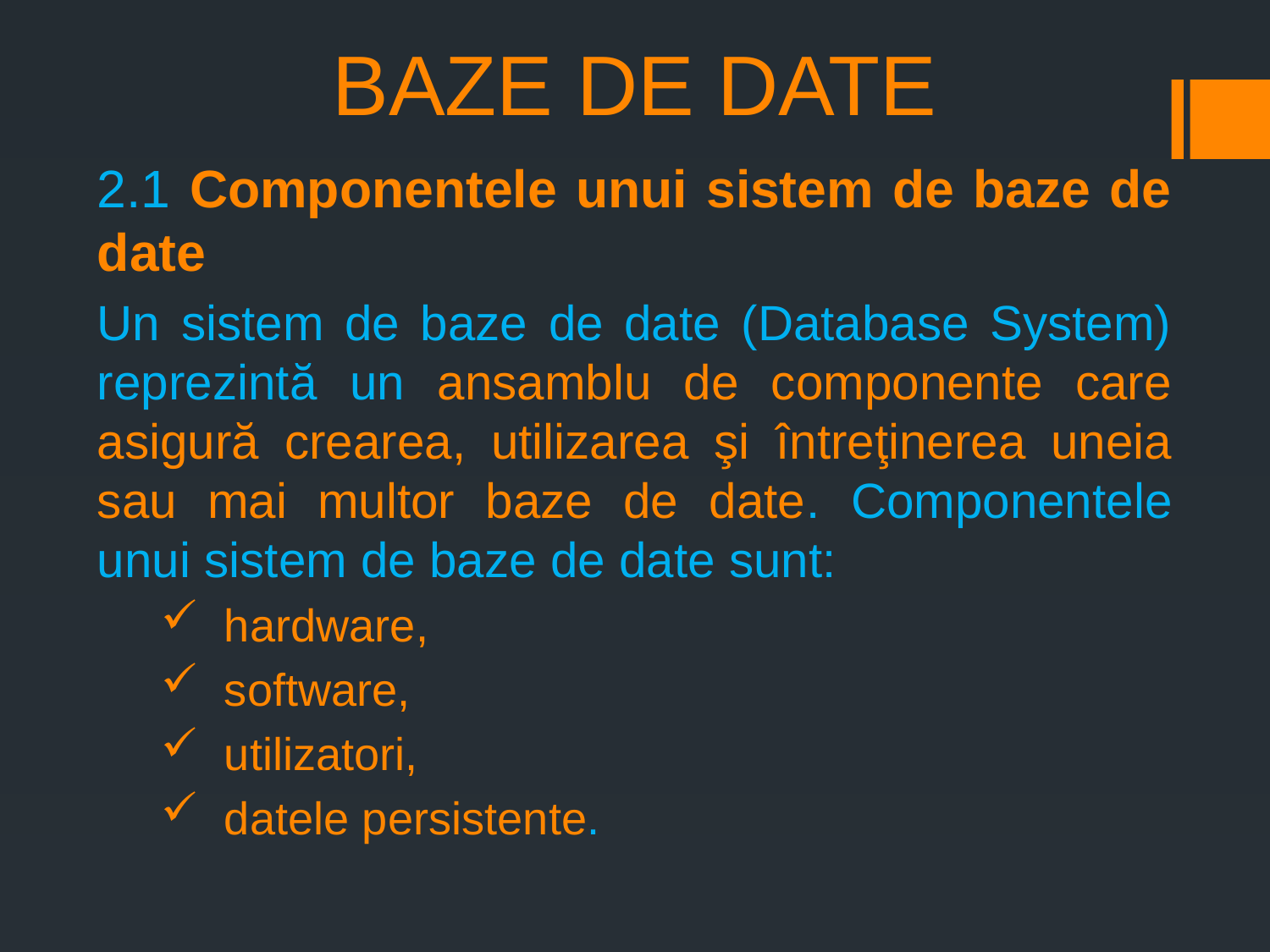

# BAZE DE DATE
2.1 Componentele unui sistem de baze de date
Un sistem de baze de date (Database System) reprezintă un ansamblu de componente care asigură crearea, utilizarea şi întreţinerea uneia sau mai multor baze de date. Componentele unui sistem de baze de date sunt:
hardware,
software,
utilizatori,
datele persistente.